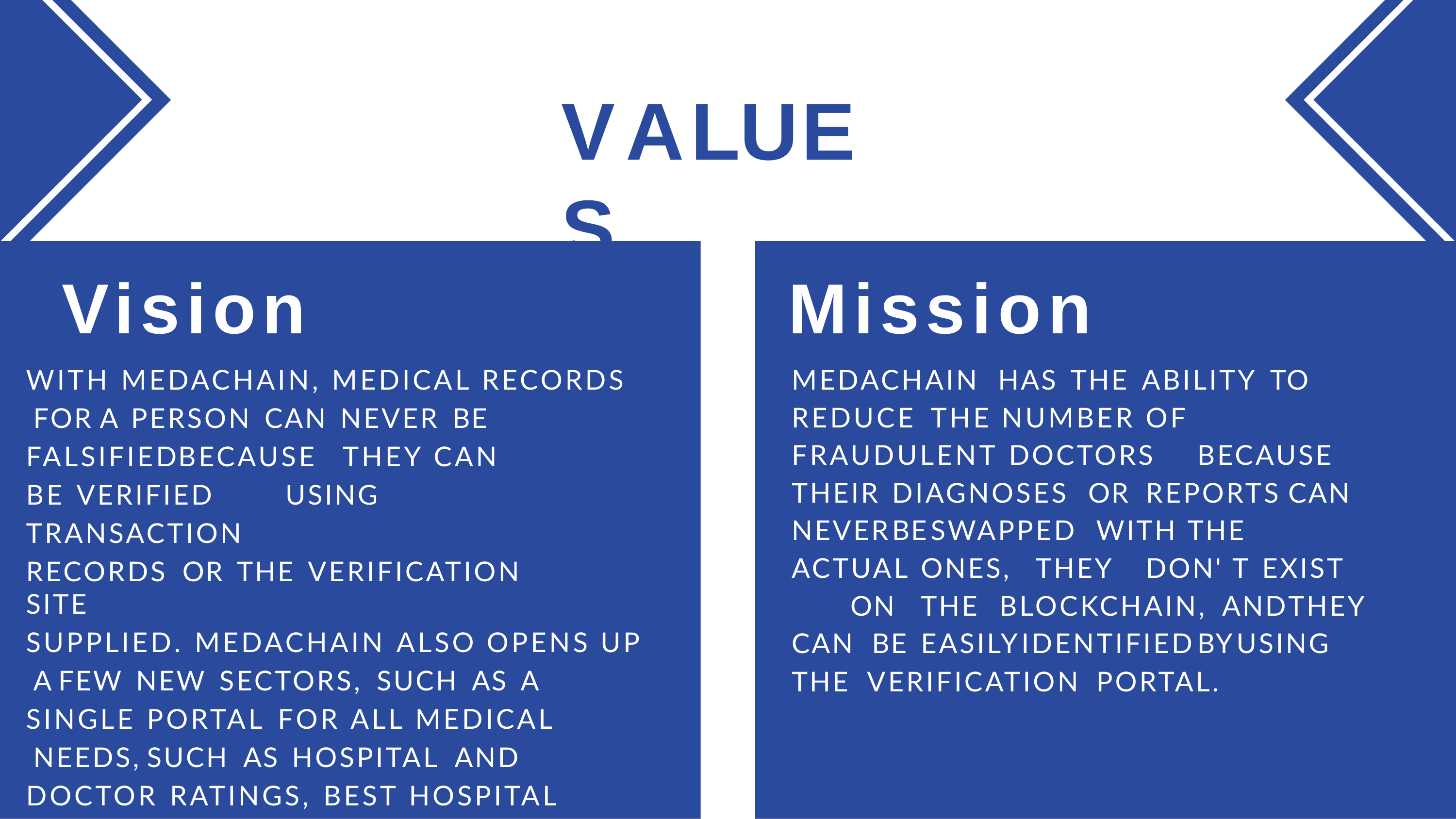

# VALUES
Vision
WITH	MEDACHAIN,	MEDICAL	RECORDS  FOR	A		PERSON	CAN		NEVER	BE
FALSIFIED	BECAUSE	THEY	CAN	BE  VERIFIED	USING	TRANSACTION
RECORDS	OR	THE	VERIFICATION	SITE
SUPPLIED.	MEDACHAIN	ALSO	OPENS	UP  A	FEW	NEW	SECTORS,	SUCH	AS	A
SINGLE	PORTAL	FOR	ALL	MEDICAL  NEEDS,	SUCH	AS	HOSPITAL	AND
DOCTOR	RATINGS,	BEST	HOSPITAL	AND  DOCTOR	LOCATIONS,	AND	SO	ON.
Mission
MEDACHAIN	HAS	THE	ABILITY	TO
REDUCE		THE		NUMBER	OF		 FRAUDULENT  DOCTORS		BECAUSE	THEIR		DIAGNOSES  OR	REPORTS	CAN	NEVER	BE	SWAPPED  WITH	THE			ACTUAL	ONES,		THEY	DON' T  EXIST		ON	THE	BLOCKCHAIN,		AND	THEY  CAN	BE	EASILY	IDENTIFIED	BY	USING
THE	VERIFICATION	PORTAL.